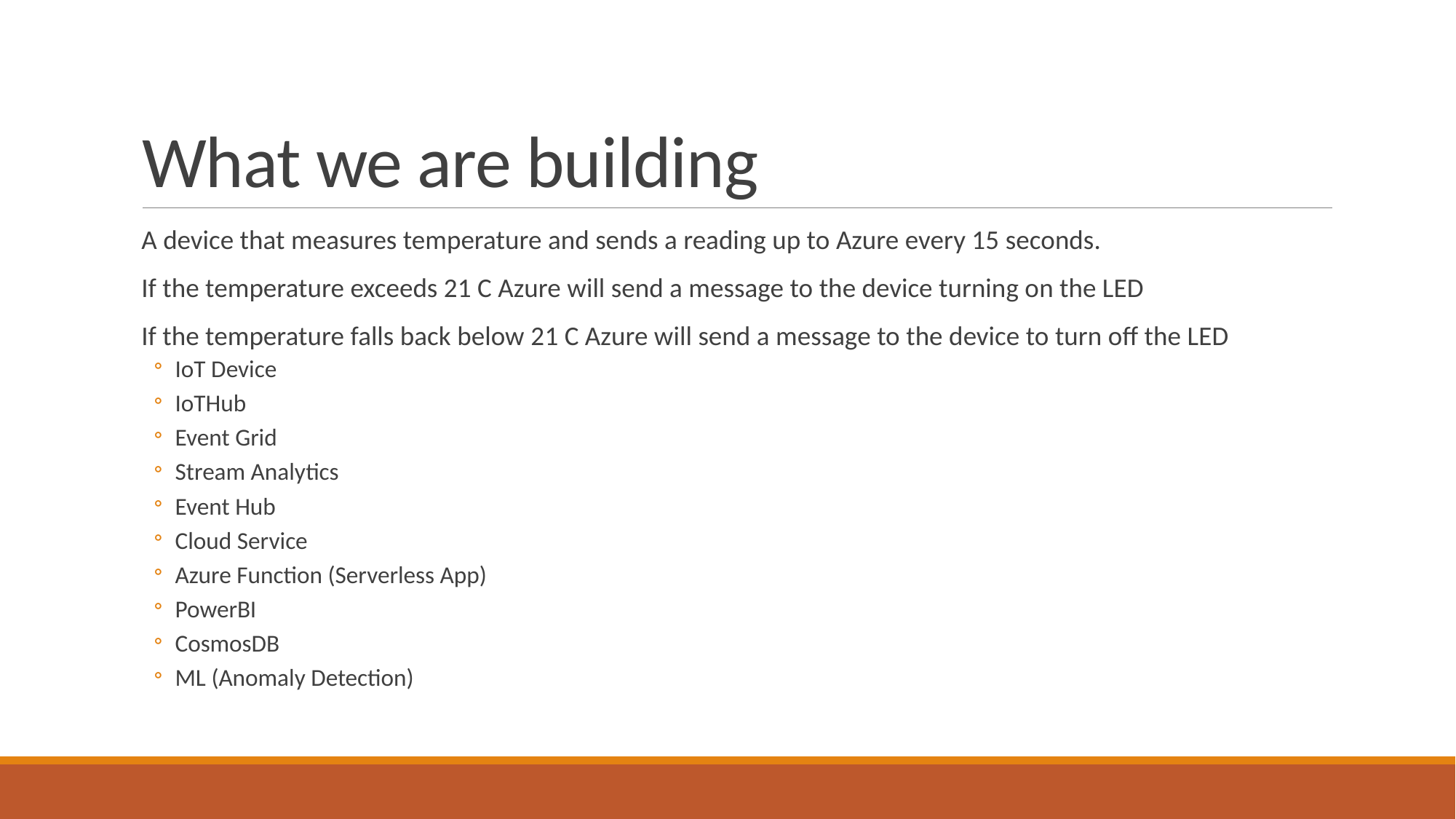

# What we are building
A device that measures temperature and sends a reading up to Azure every 15 seconds.
If the temperature exceeds 21 C Azure will send a message to the device turning on the LED
If the temperature falls back below 21 C Azure will send a message to the device to turn off the LED
IoT Device
IoTHub
Event Grid
Stream Analytics
Event Hub
Cloud Service
Azure Function (Serverless App)
PowerBI
CosmosDB
ML (Anomaly Detection)